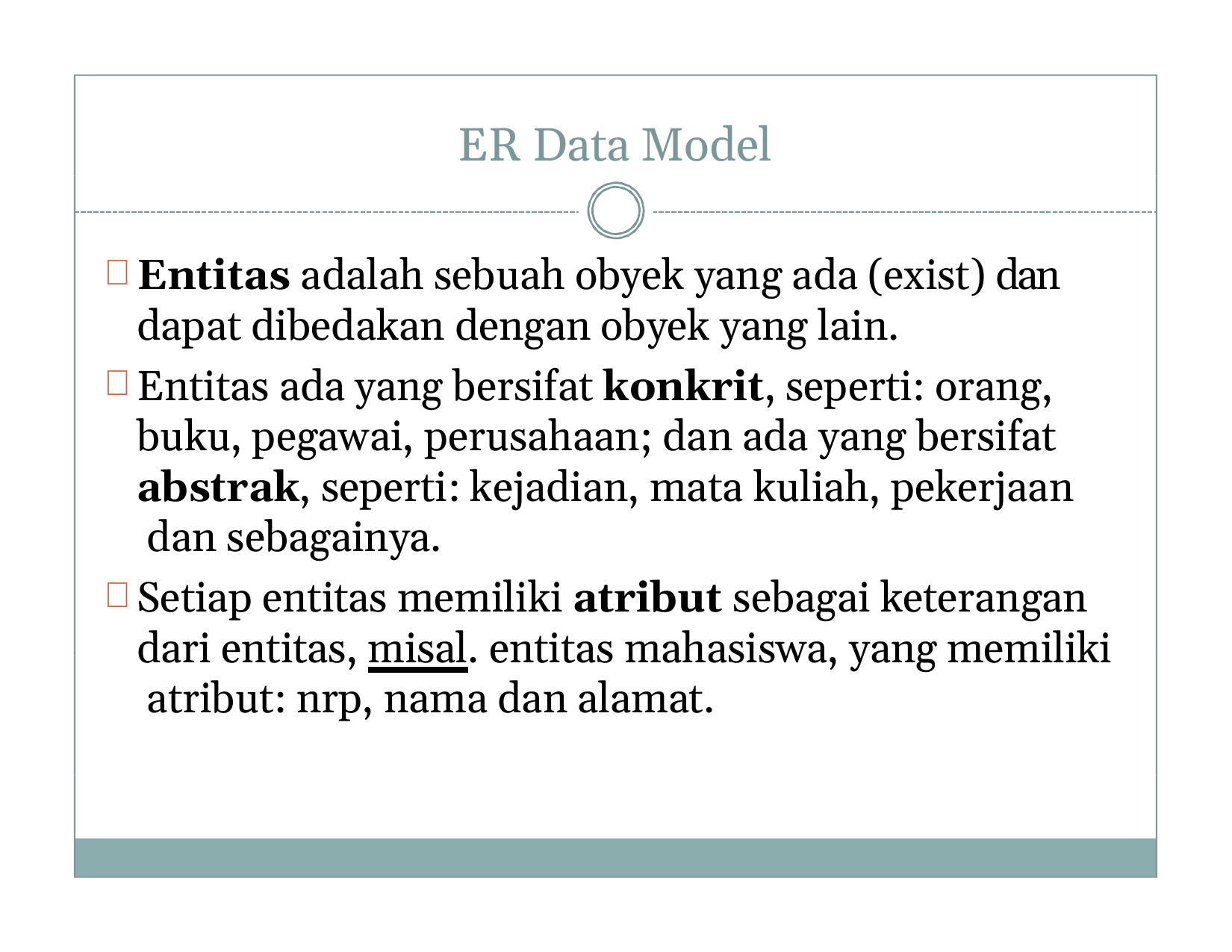

# ER Data Model

Entitas adalah sebuah obyek yang ada (exist) dan  dapat dibedakan dengan obyek yang lain.
Entitas ada yang bersifat konkrit, seperti: orang,  buku, pegawai, perusahaan; dan ada yang bersifat  abstrak, seperti: kejadian, mata kuliah, pekerjaan  dan sebagainya.
Setiap entitas memiliki atribut sebagai keterangan  dari entitas, misal. entitas mahasiswa, yang memiliki  atribut: nrp, nama dan alamat.